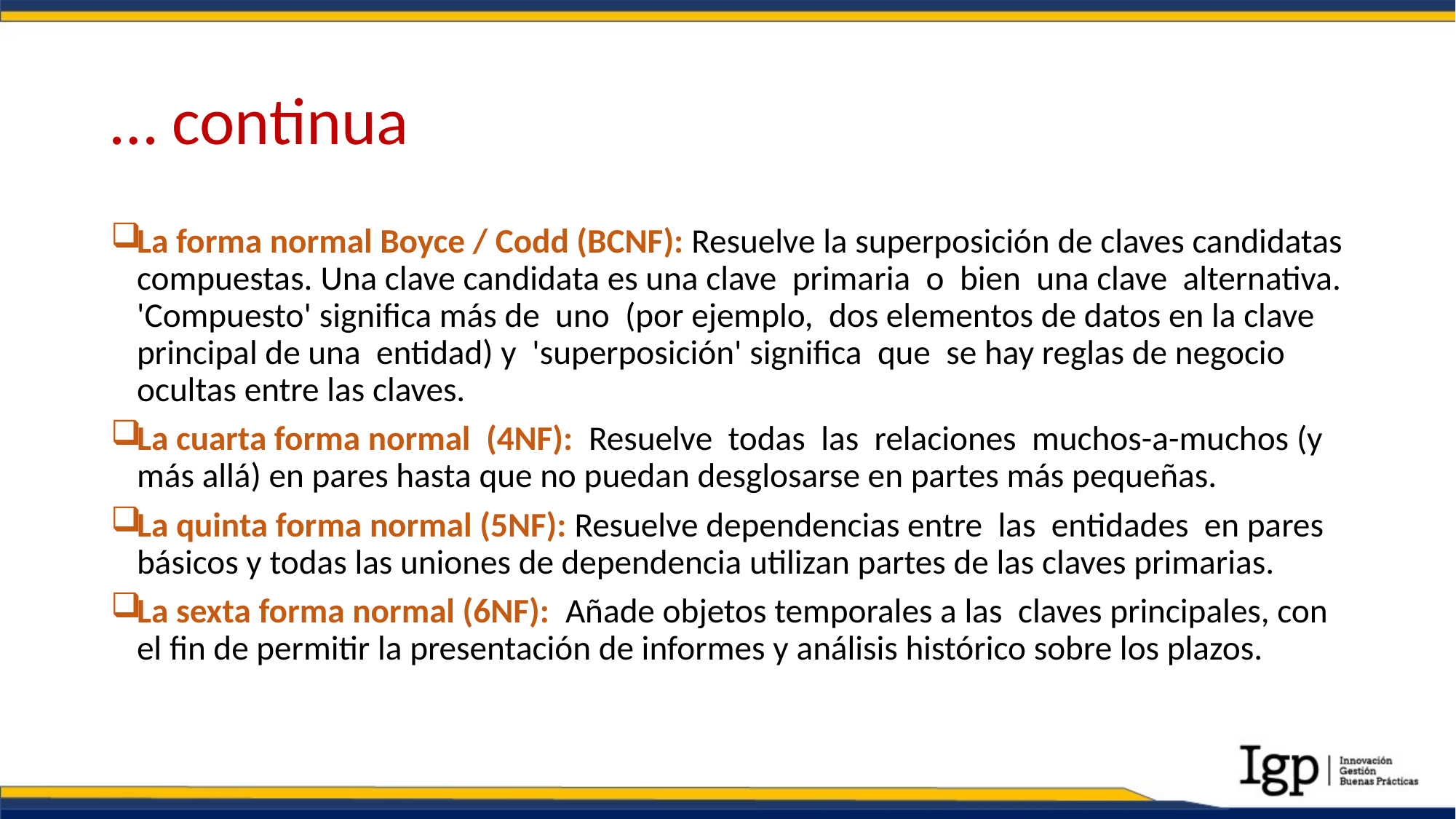

# … continua
La forma normal Boyce / Codd (BCNF): Resuelve la superposición de claves candidatas compuestas. Una clave candidata es una clave  primaria  o  bien  una clave  alternativa. 'Compuesto' significa más de  uno  (por ejemplo,  dos elementos de datos en la clave principal de una  entidad) y  'superposición' significa  que  se hay reglas de negocio ocultas entre las claves.
La cuarta forma normal  (4NF):  Resuelve  todas  las  relaciones  muchos-a-muchos (y más allá) en pares hasta que no puedan desglosarse en partes más pequeñas.
La quinta forma normal (5NF): Resuelve dependencias entre  las  entidades  en pares básicos y todas las uniones de dependencia utilizan partes de las claves primarias.
La sexta forma normal (6NF):  Añade objetos temporales a las  claves principales, con el fin de permitir la presentación de informes y análisis histórico sobre los plazos.